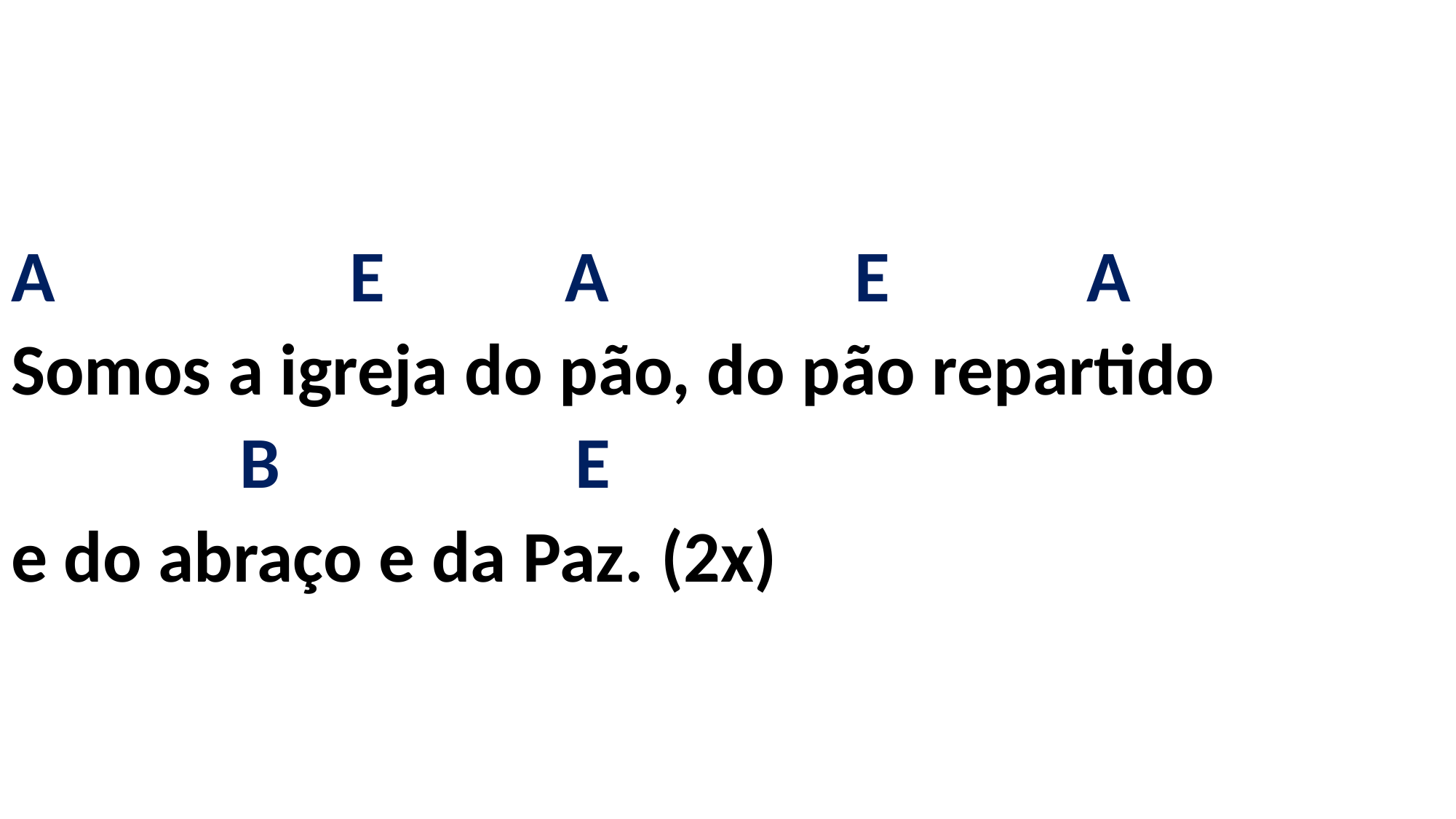

# A                  E           A               E            A Somos a igreja do pão, do pão repartido B                  E e do abraço e da Paz. (2x)